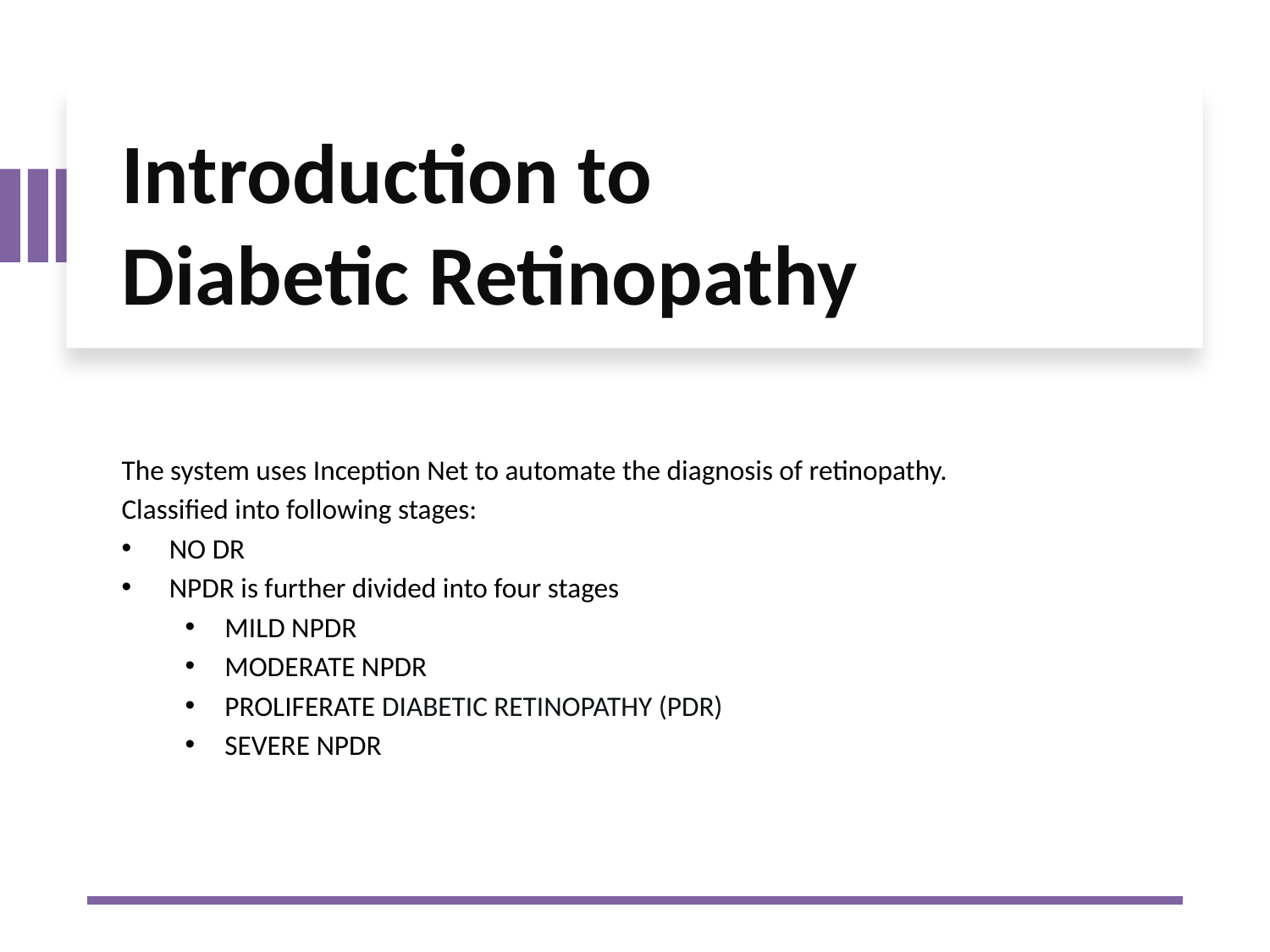

# Introduction to Diabetic Retinopathy

The system uses Inception Net to automate the diagnosis of retinopathy.
Classified into following stages:
NO DR
NPDR is further divided into four stages
MILD NPDR
MODERATE NPDR
PROLIFERATE DIABETIC RETINOPATHY (PDR)
SEVERE NPDR